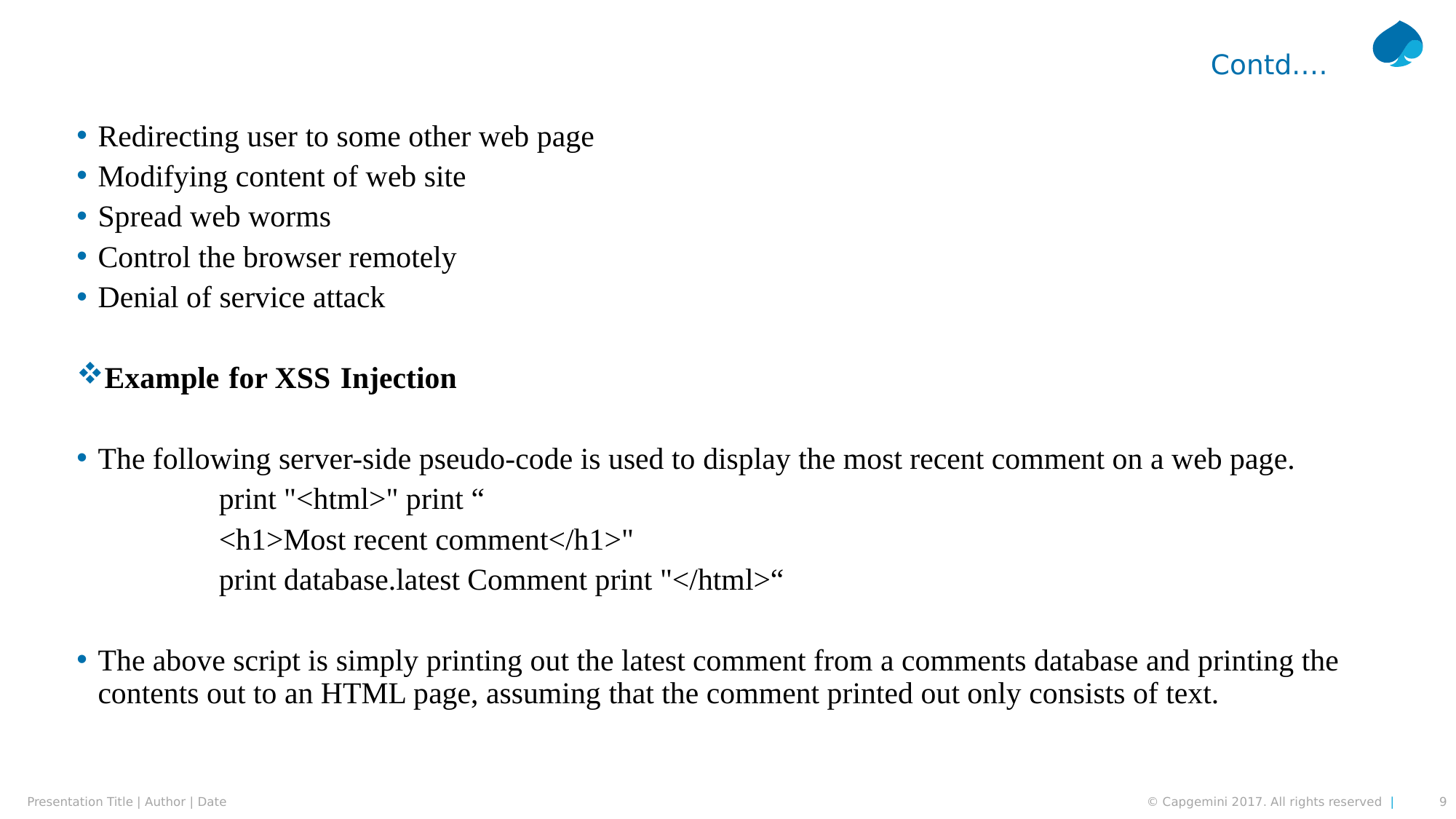

Contd.…
Redirecting user to some other web page
Modifying content of web site
Spread web worms
Control the browser remotely
Denial of service attack

Example for XSS Injection

The following server-side pseudo-code is used to display the most recent comment on a web page.
	print "<html>" print “
	<h1>Most recent comment</h1>"
	print database.latest Comment print "</html>“

The above script is simply printing out the latest comment from a comments database and printing the contents out to an HTML page, assuming that the comment printed out only consists of text.